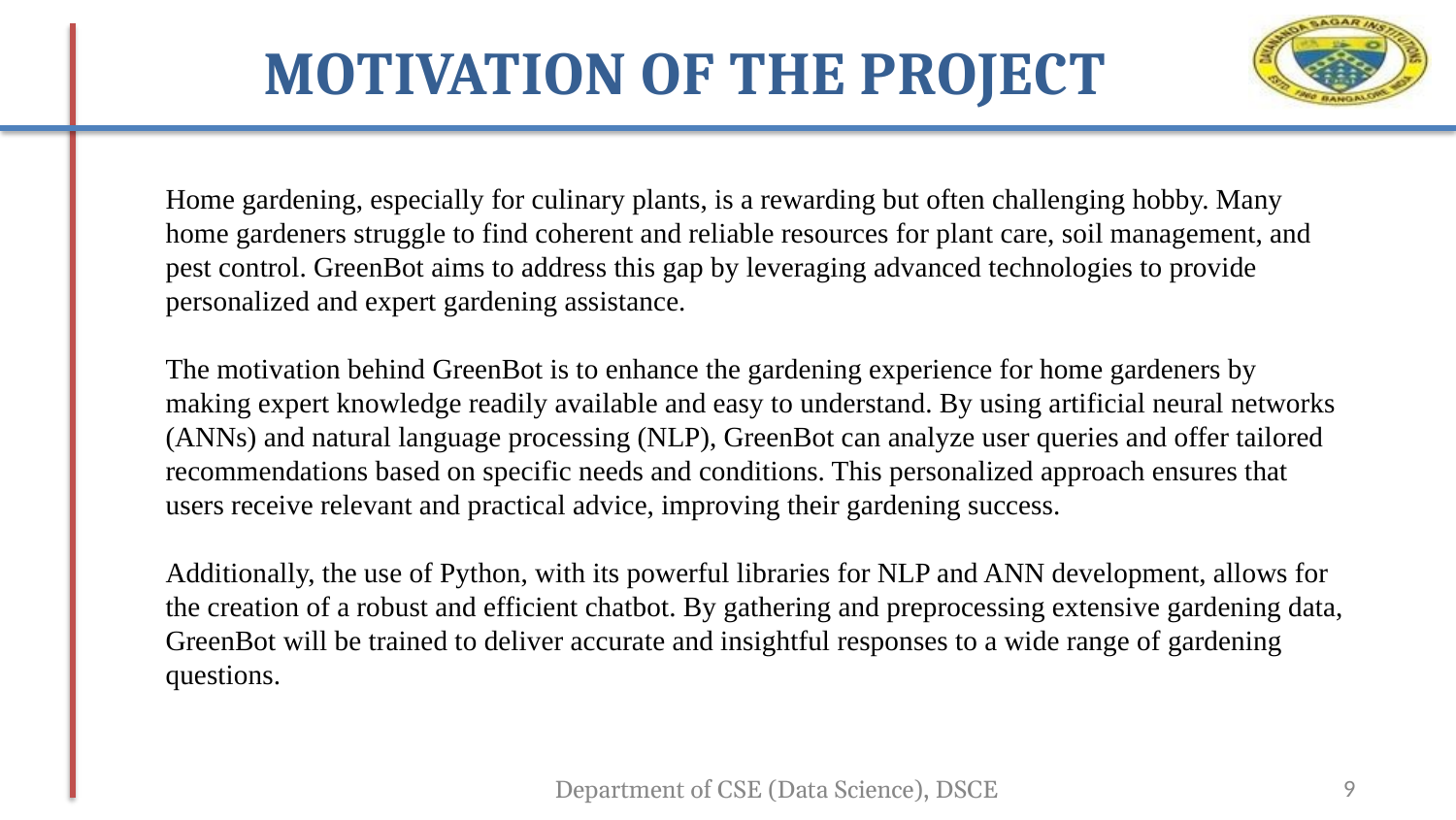

# MOTIVATION OF THE PROJECT
Home gardening, especially for culinary plants, is a rewarding but often challenging hobby. Many home gardeners struggle to find coherent and reliable resources for plant care, soil management, and pest control. GreenBot aims to address this gap by leveraging advanced technologies to provide personalized and expert gardening assistance.

The motivation behind GreenBot is to enhance the gardening experience for home gardeners by making expert knowledge readily available and easy to understand. By using artificial neural networks (ANNs) and natural language processing (NLP), GreenBot can analyze user queries and offer tailored recommendations based on specific needs and conditions. This personalized approach ensures that users receive relevant and practical advice, improving their gardening success.

Additionally, the use of Python, with its powerful libraries for NLP and ANN development, allows for the creation of a robust and efficient chatbot. By gathering and preprocessing extensive gardening data, GreenBot will be trained to deliver accurate and insightful responses to a wide range of gardening questions.

Department of CSE (Data Science), DSCE
9